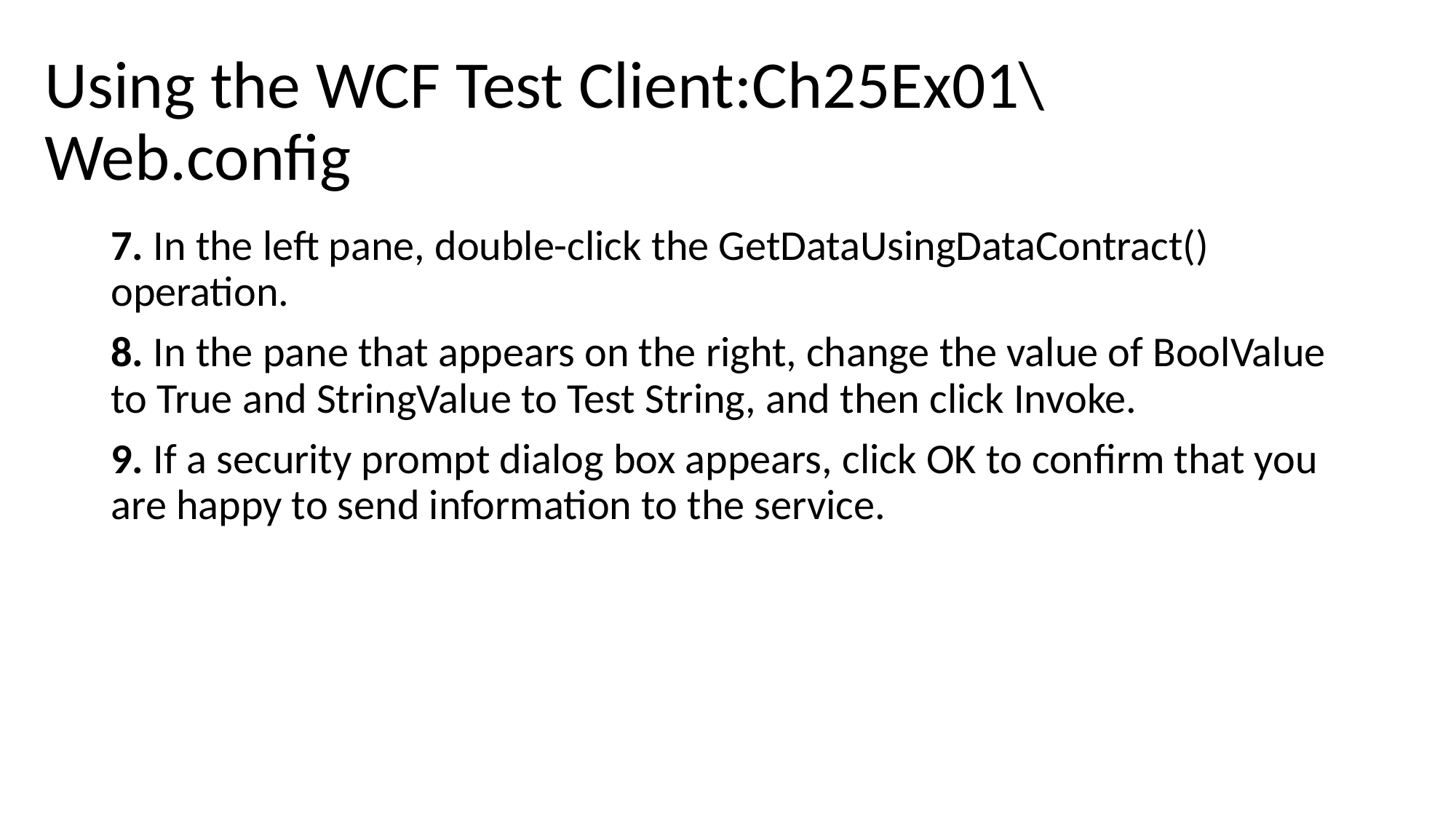

# Using the WCF Test Client:Ch25Ex01\Web.config
7. In the left pane, double-click the GetDataUsingDataContract() operation.
8. In the pane that appears on the right, change the value of BoolValue to True and StringValue to Test String, and then click Invoke.
9. If a security prompt dialog box appears, click OK to confirm that you are happy to send information to the service.